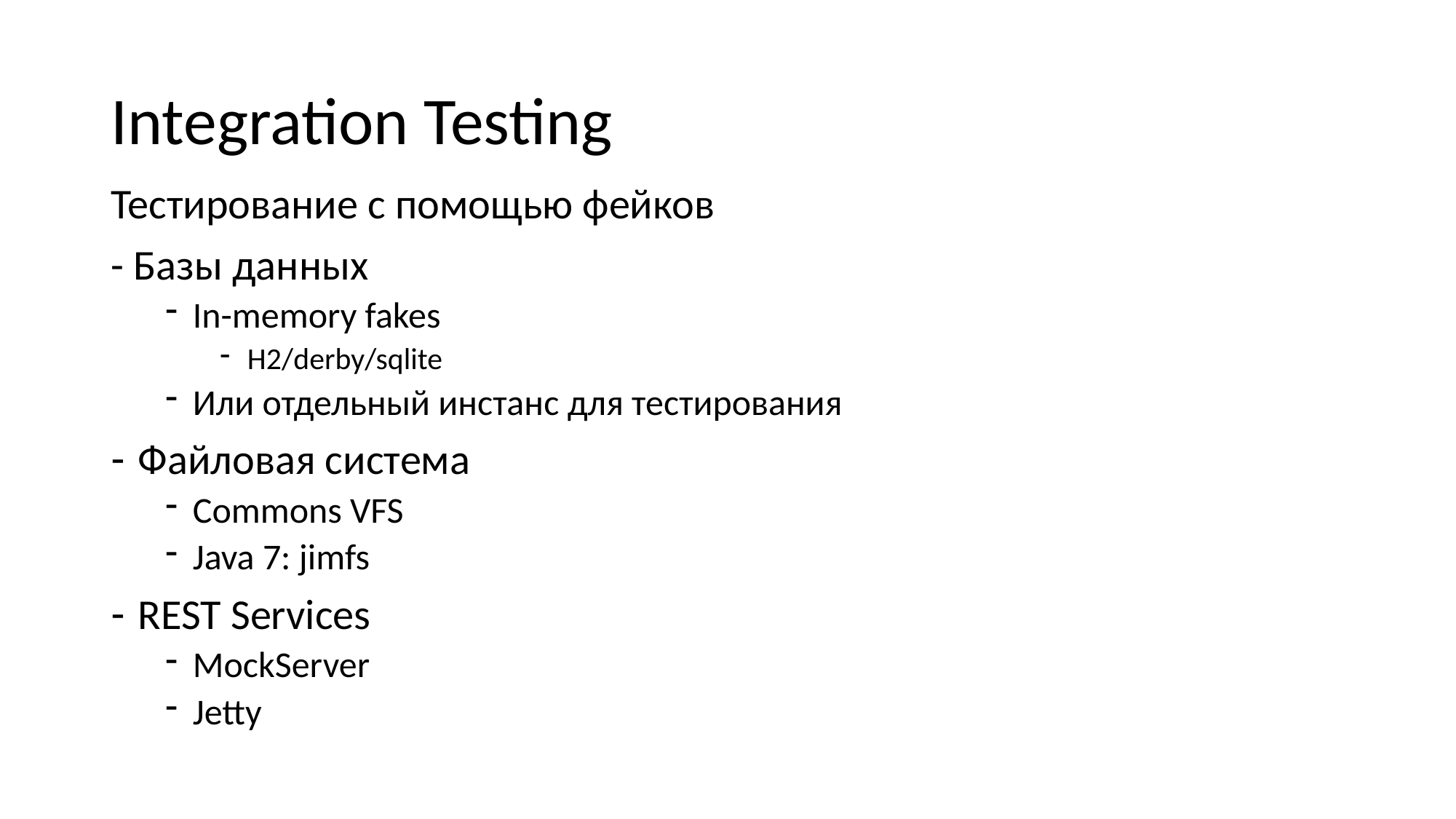

# Integration Testing
Тестирование с помощью фейков
- Базы данных
In-memory fakes
H2/derby/sqlite
Или отдельный инстанс для тестирования
Файловая система
Commons VFS
Java 7: jimfs
REST Services
MockServer
Jetty